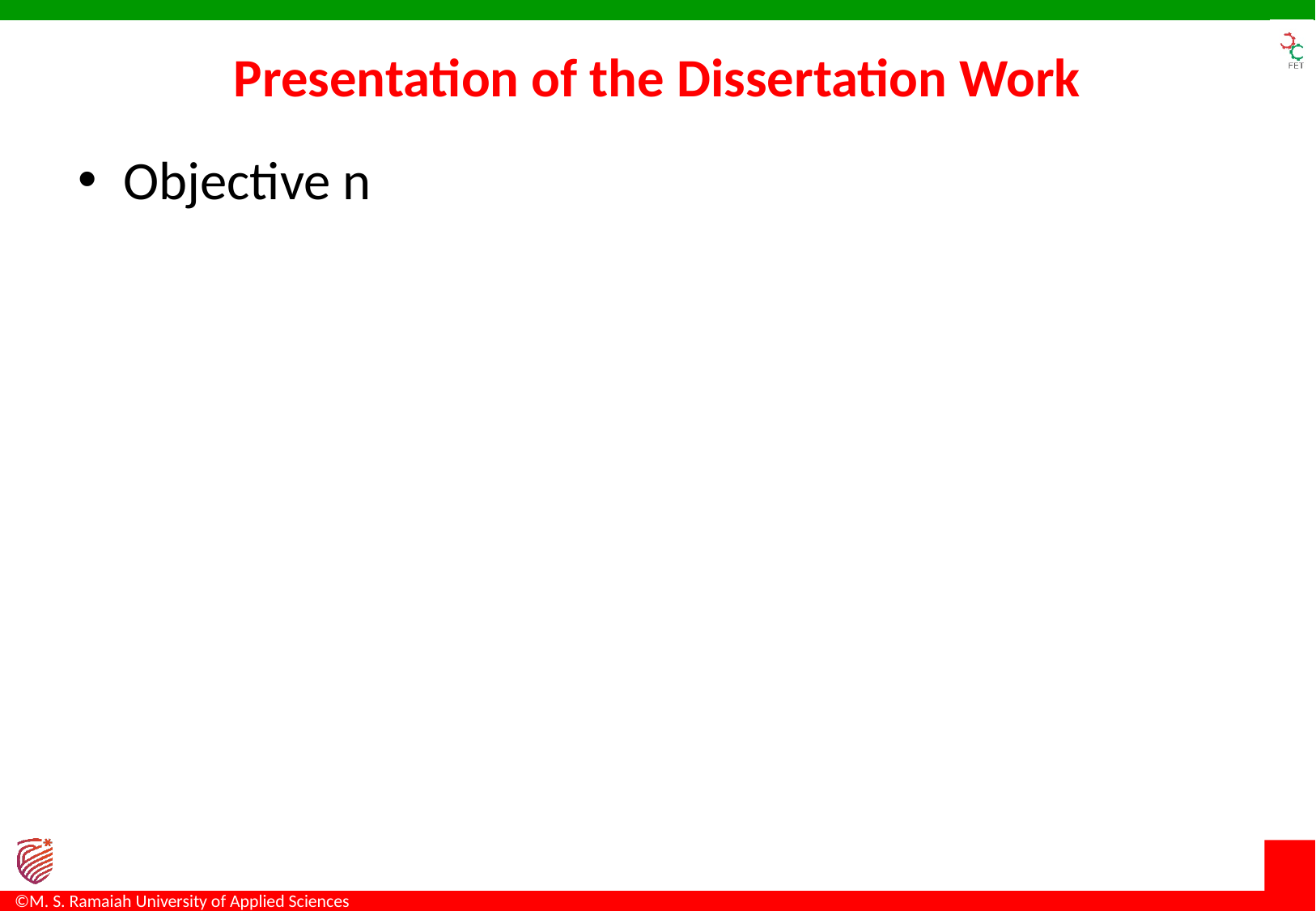

# Presentation of the Dissertation Work
Objective n